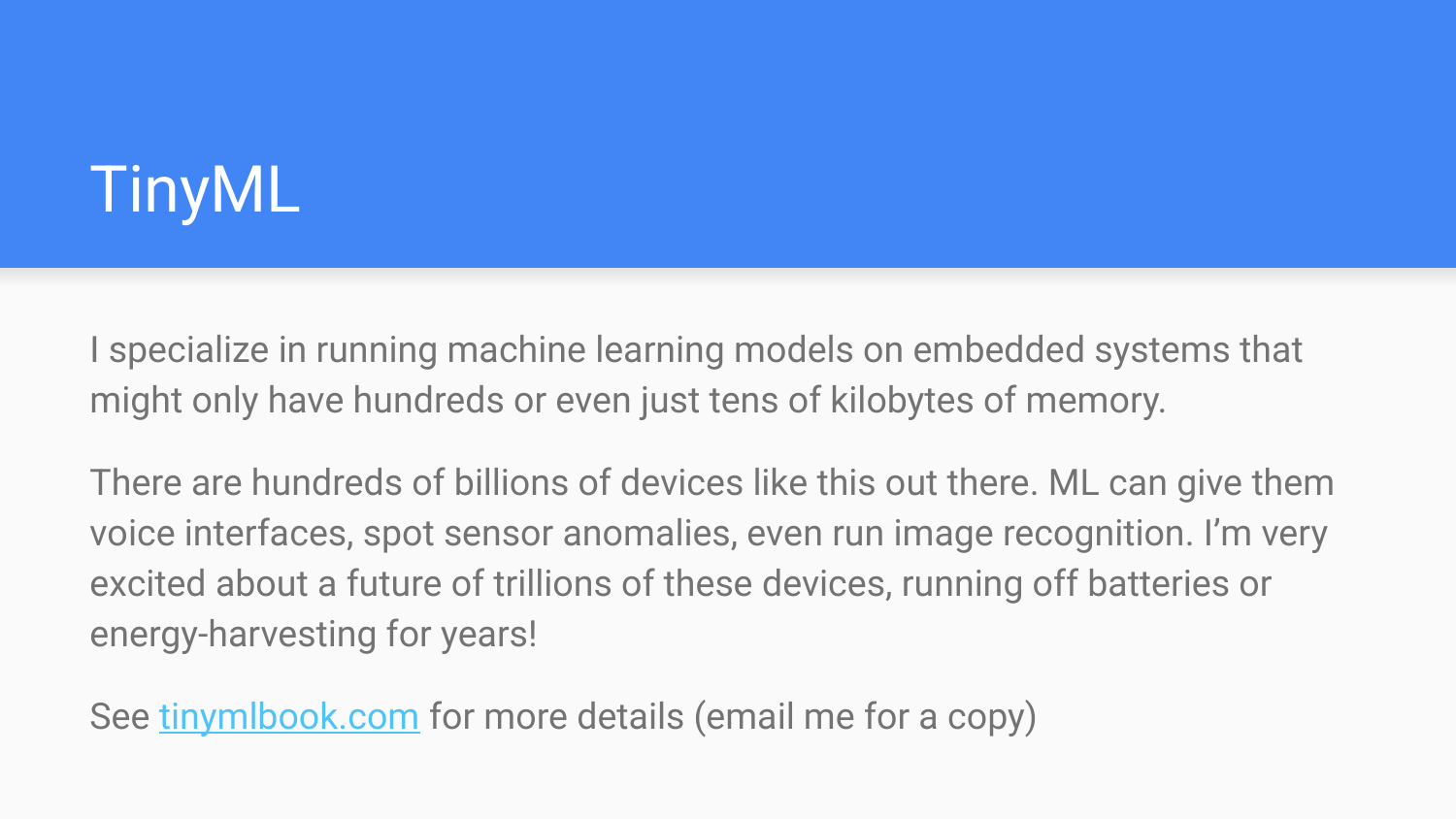

# TinyML
I specialize in running machine learning models on embedded systems that might only have hundreds or even just tens of kilobytes of memory.
There are hundreds of billions of devices like this out there. ML can give them voice interfaces, spot sensor anomalies, even run image recognition. I’m very excited about a future of trillions of these devices, running off batteries or energy-harvesting for years!
See tinymlbook.com for more details (email me for a copy)